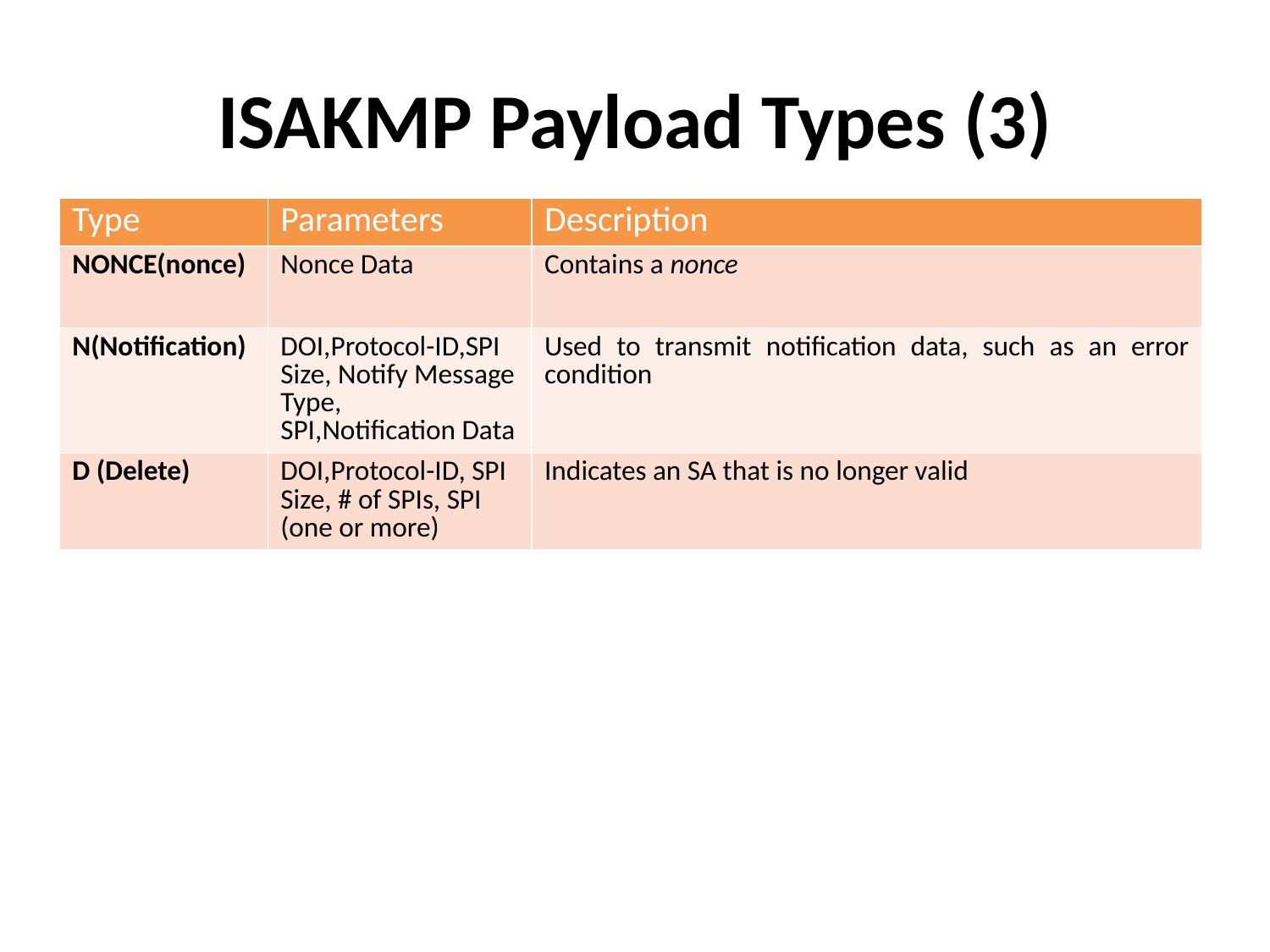

# ISAKMP Payload Types (3)
| Type | Parameters | Description |
| --- | --- | --- |
| NONCE(nonce) | Nonce Data | Contains a nonce |
| N(Notification) | DOI,Protocol-ID,SPI Size, Notify Message Type, SPI,Notification Data | Used to transmit notification data, such as an error condition |
| D (Delete) | DOI,Protocol-ID, SPI Size, # of SPIs, SPI (one or more) | Indicates an SA that is no longer valid |